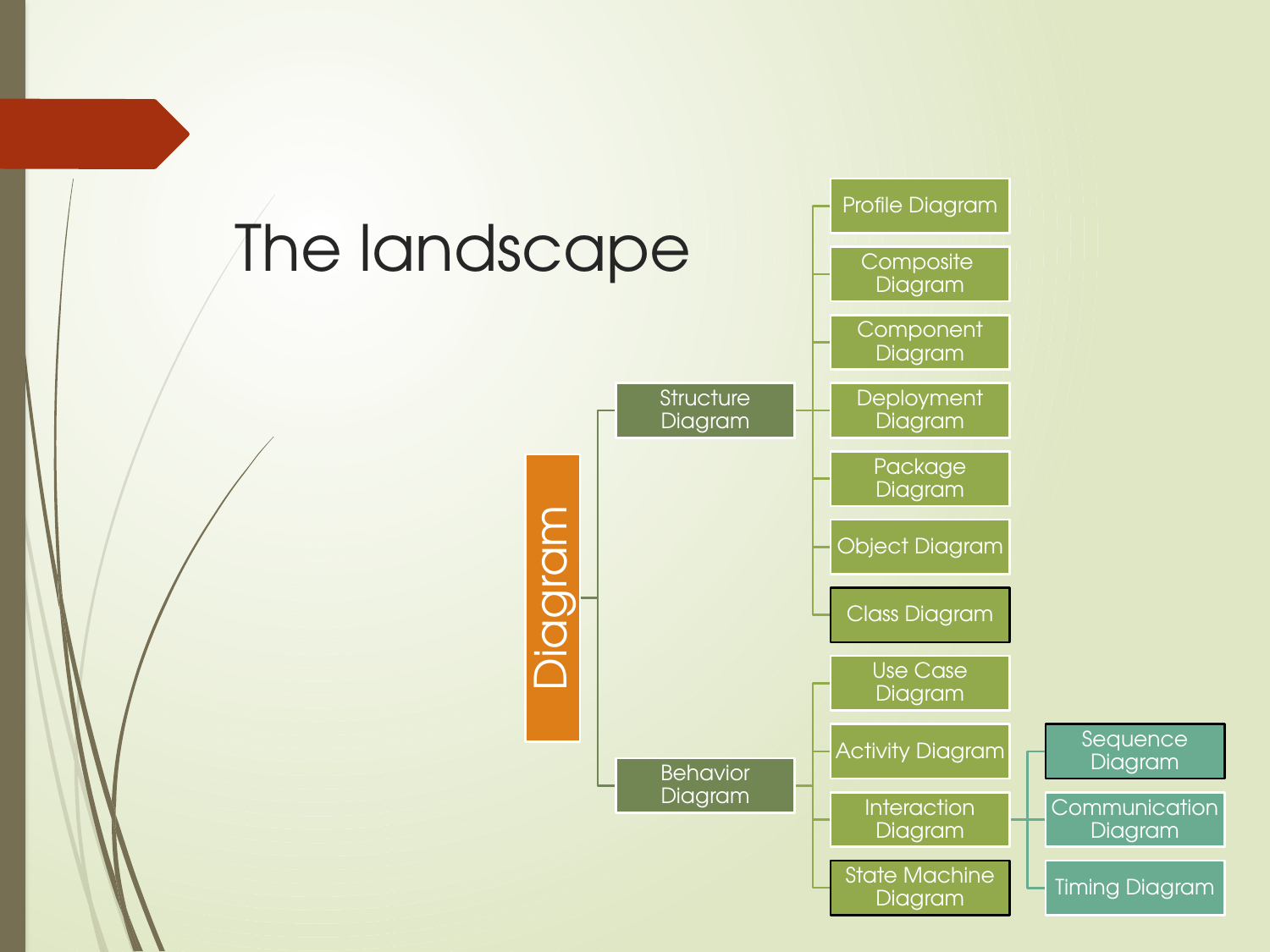

Diagram
Structure Diagram
Profile Diagram
Composite  Diagram
Component Diagram
Deployment Diagram
Package Diagram
Object Diagram
Class Diagram
Behavior Diagram
Use Case Diagram
Activity Diagram
Interaction Diagram
Sequence Diagram
Communication Diagram
Timing Diagram
State Machine Diagram
# The landscape